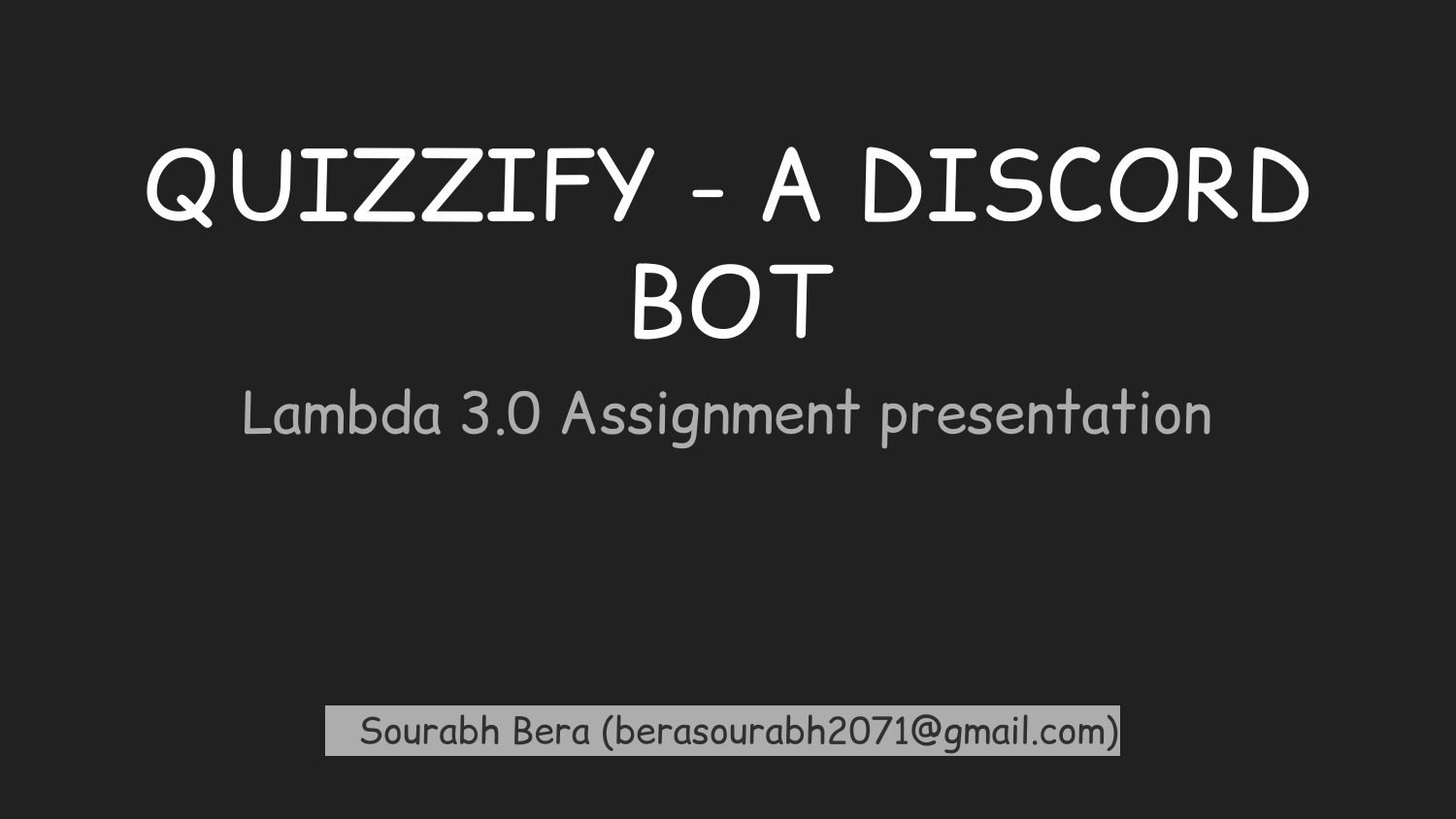

# QUIZZIFY - A DISCORD BOT
Lambda 3.0 Assignment presentation
    Sourabh Bera (berasourabh2071@gmail.com)